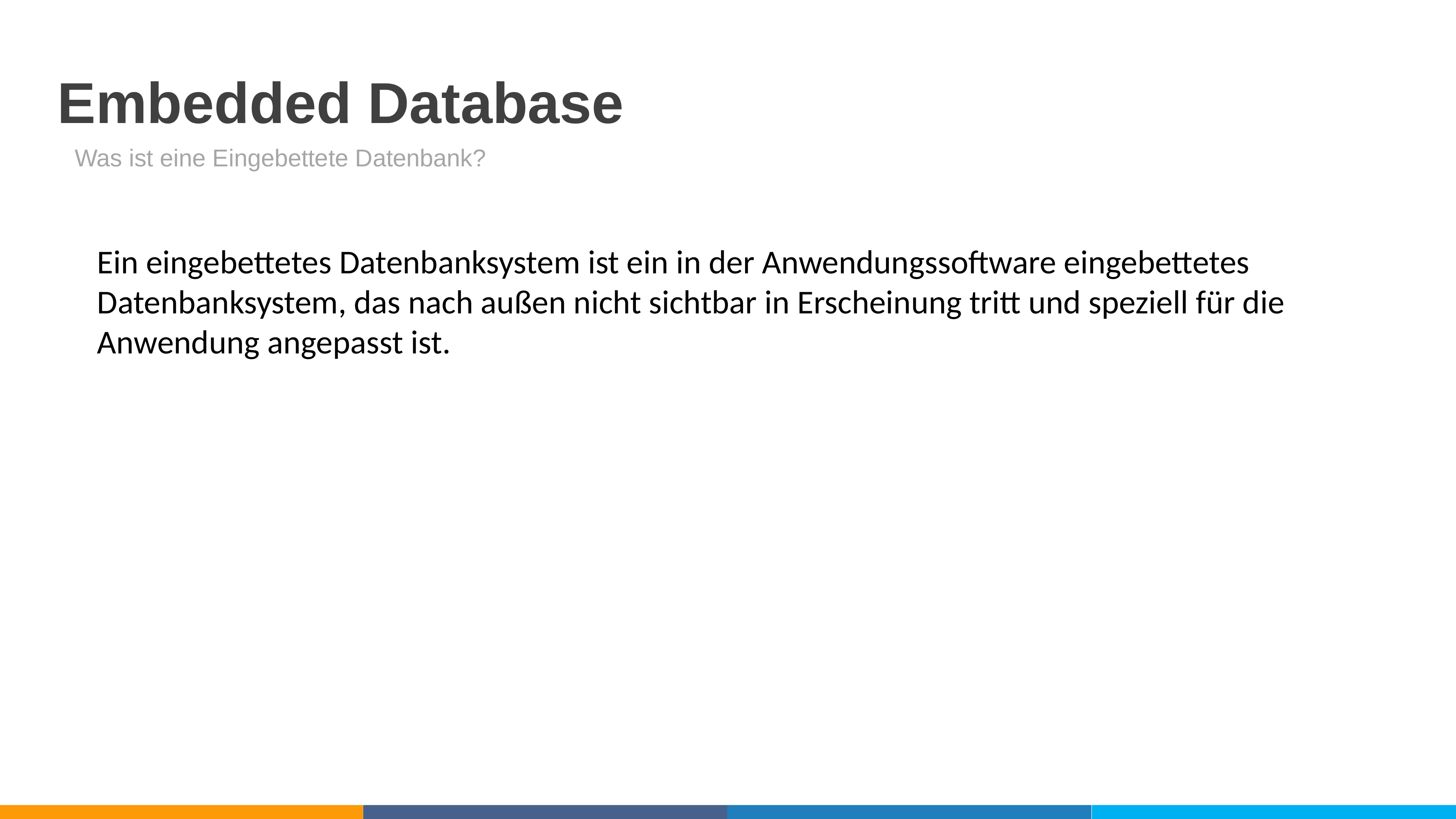

08
Embedded Database
Was ist eine Eingebettete Datenbank?
Ein eingebettetes Datenbanksystem ist ein in der Anwendungssoftware eingebettetes Datenbanksystem, das nach außen nicht sichtbar in Erscheinung tritt und speziell für die Anwendung angepasst ist.